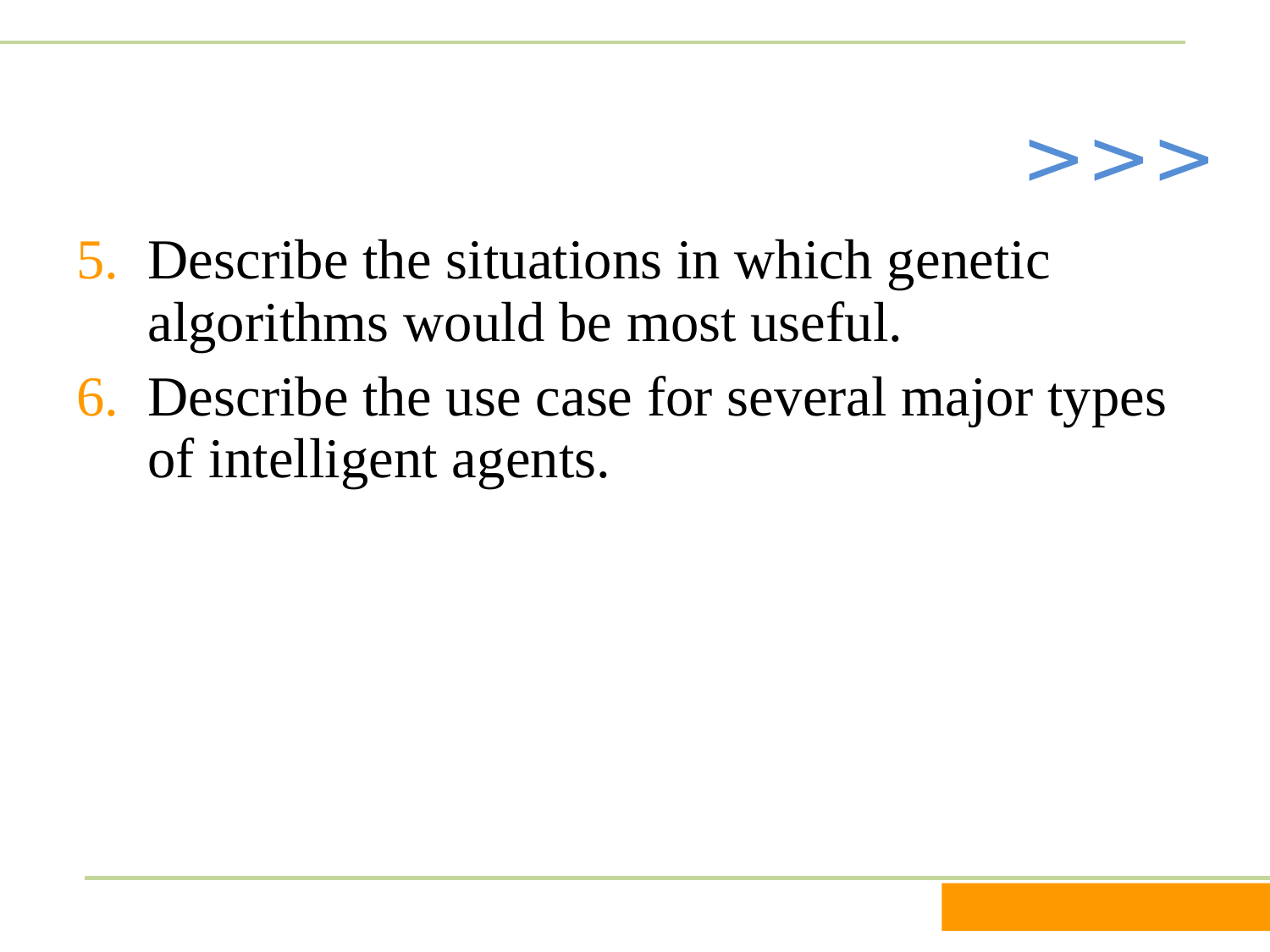

Describe the situations in which genetic algorithms would be most useful.
Describe the use case for several major types of intelligent agents.